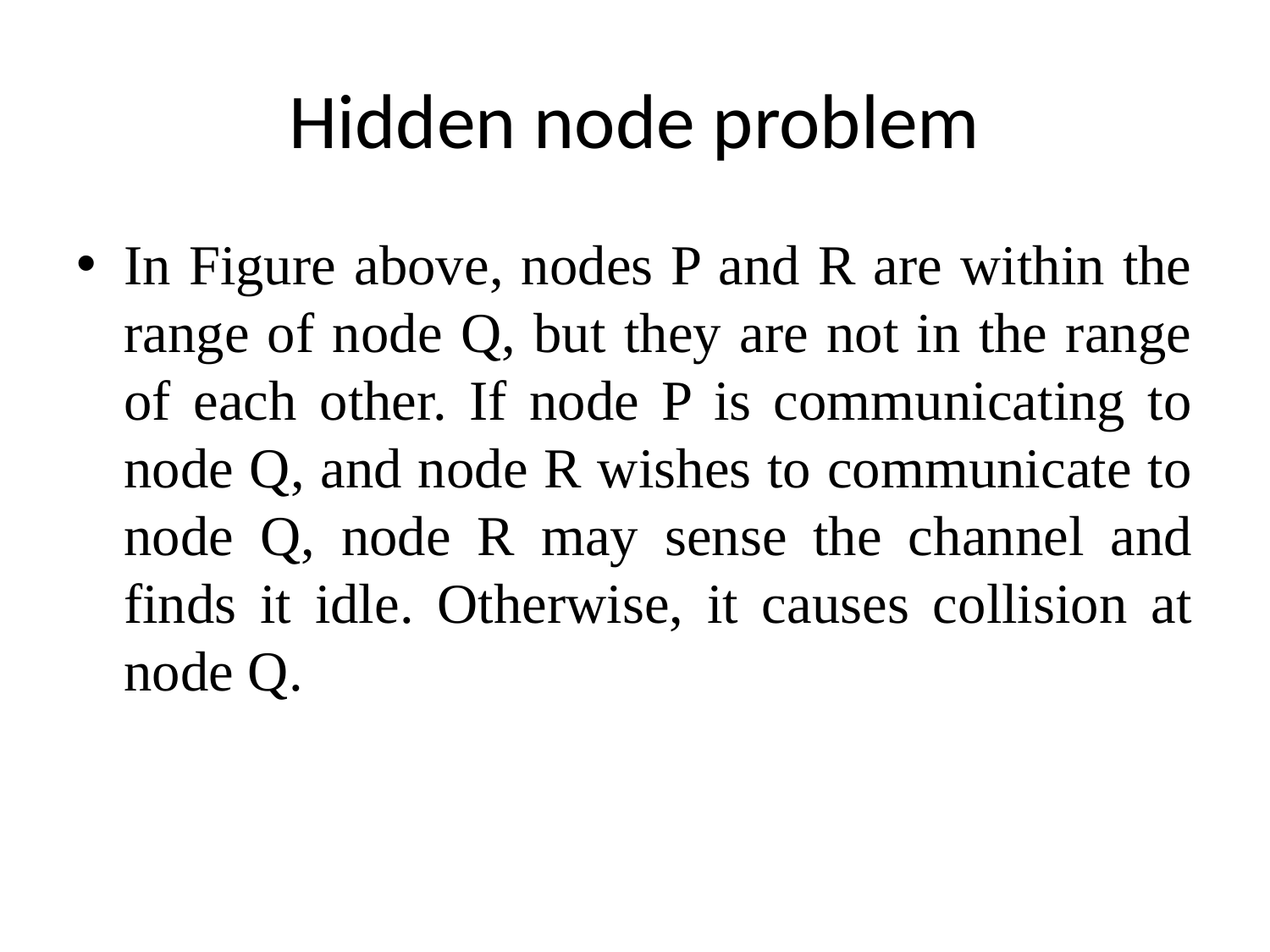

# Hidden node problem
In Figure above, nodes P and R are within the range of node Q, but they are not in the range of each other. If node P is communicating to node Q, and node R wishes to communicate to node Q, node R may sense the channel and finds it idle. Otherwise, it causes collision at node Q.